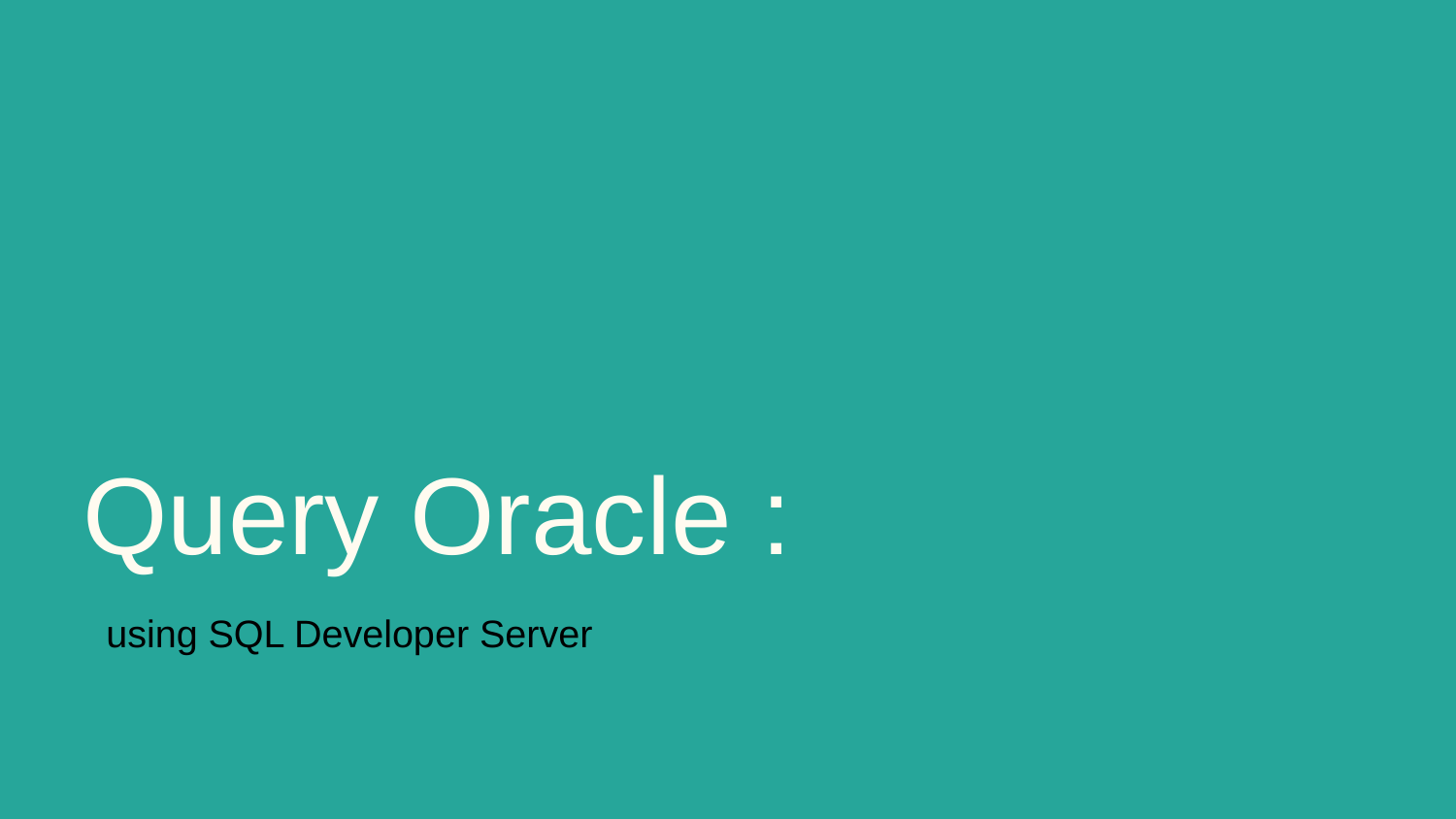

# Query Oracle :

using SQL Developer Server